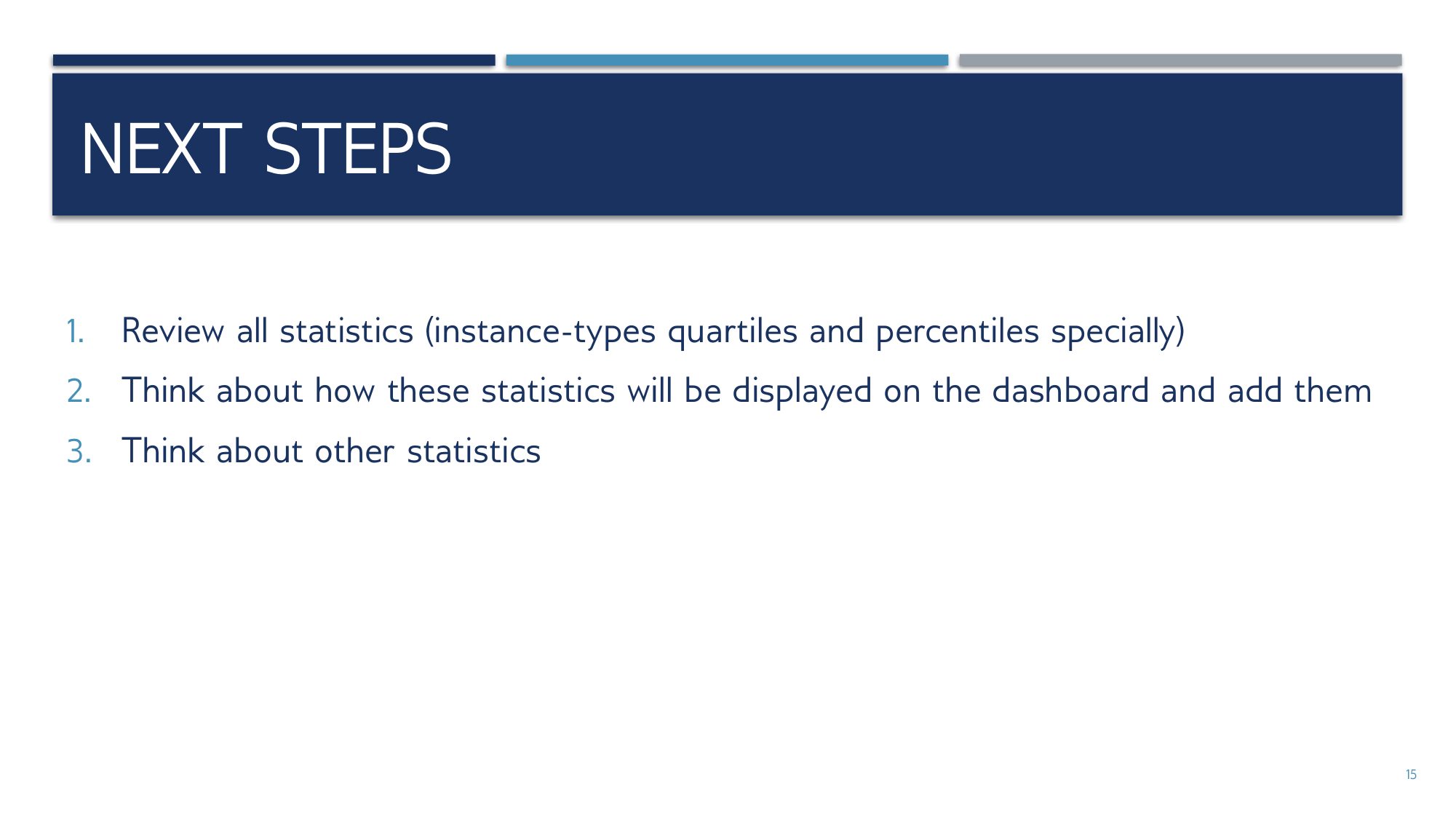

Review all statistics (instance-types quartiles and percentiles specially)
Think about how these statistics will be displayed on the dashboard and add them
Think about other statistics

# NeXT STEPS
15